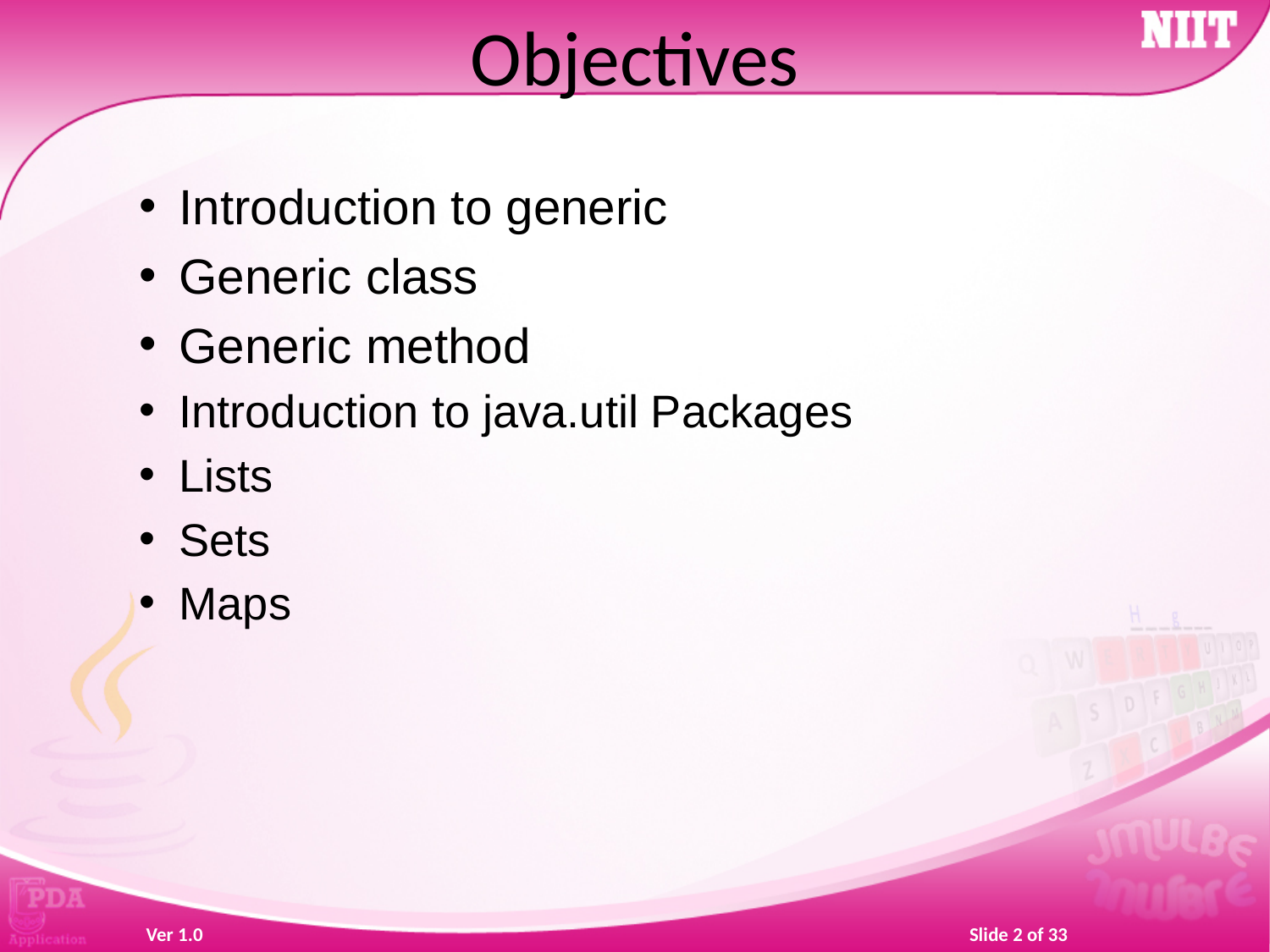

# Objectives
Introduction to generic
Generic class
Generic method
Introduction to java.util Packages
Lists
Sets
Maps